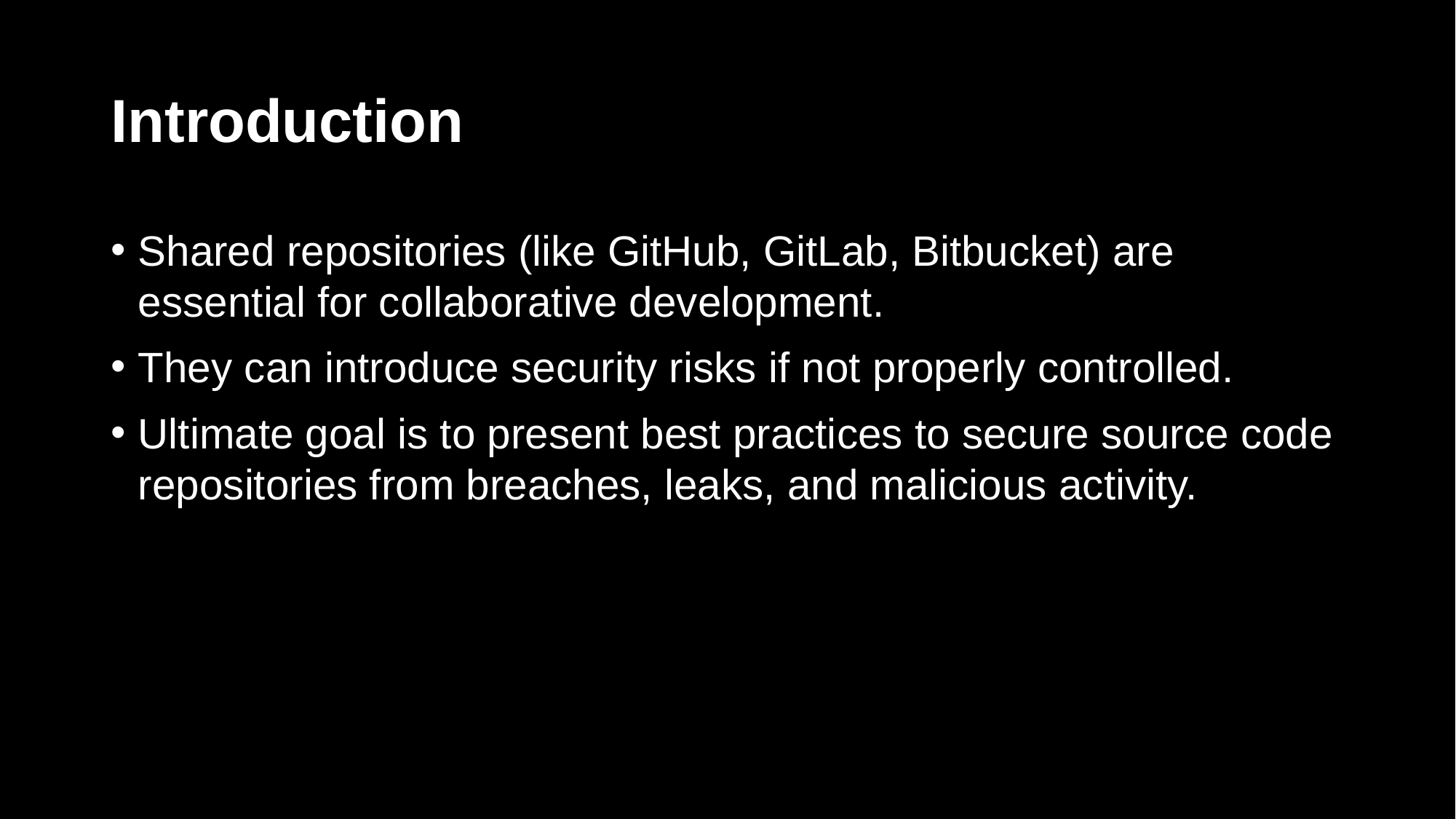

# Introduction
Shared repositories (like GitHub, GitLab, Bitbucket) are essential for collaborative development.
They can introduce security risks if not properly controlled.
Ultimate goal is to present best practices to secure source code repositories from breaches, leaks, and malicious activity.